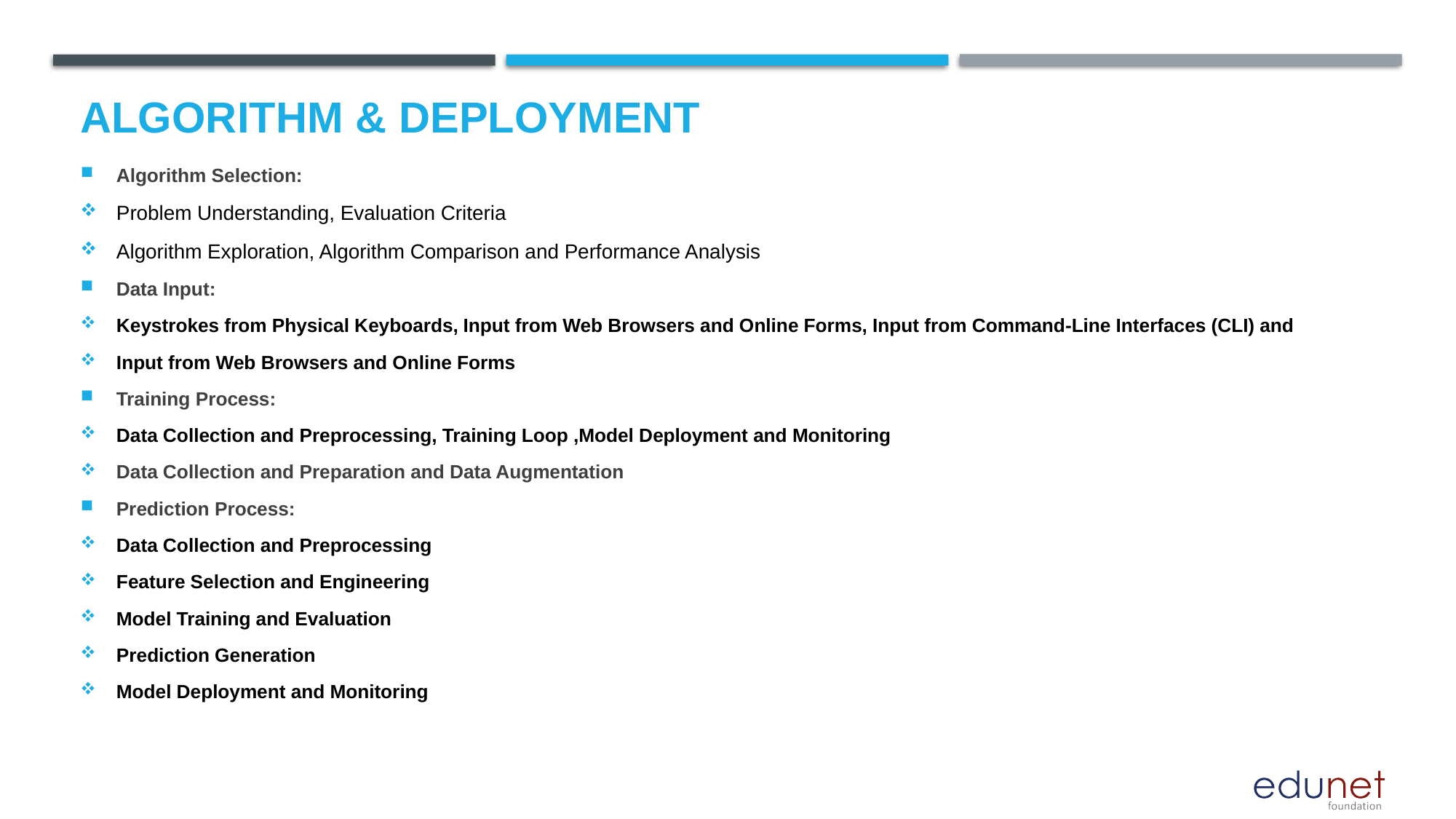

# Algorithm & Deployment
Algorithm Selection:
Problem Understanding, Evaluation Criteria
Algorithm Exploration, Algorithm Comparison and Performance Analysis
Data Input:
Keystrokes from Physical Keyboards, Input from Web Browsers and Online Forms, Input from Command-Line Interfaces (CLI) and
Input from Web Browsers and Online Forms
Training Process:
Data Collection and Preprocessing, Training Loop ,Model Deployment and Monitoring
Data Collection and Preparation and Data Augmentation
Prediction Process:
Data Collection and Preprocessing
Feature Selection and Engineering
Model Training and Evaluation
Prediction Generation
Model Deployment and Monitoring